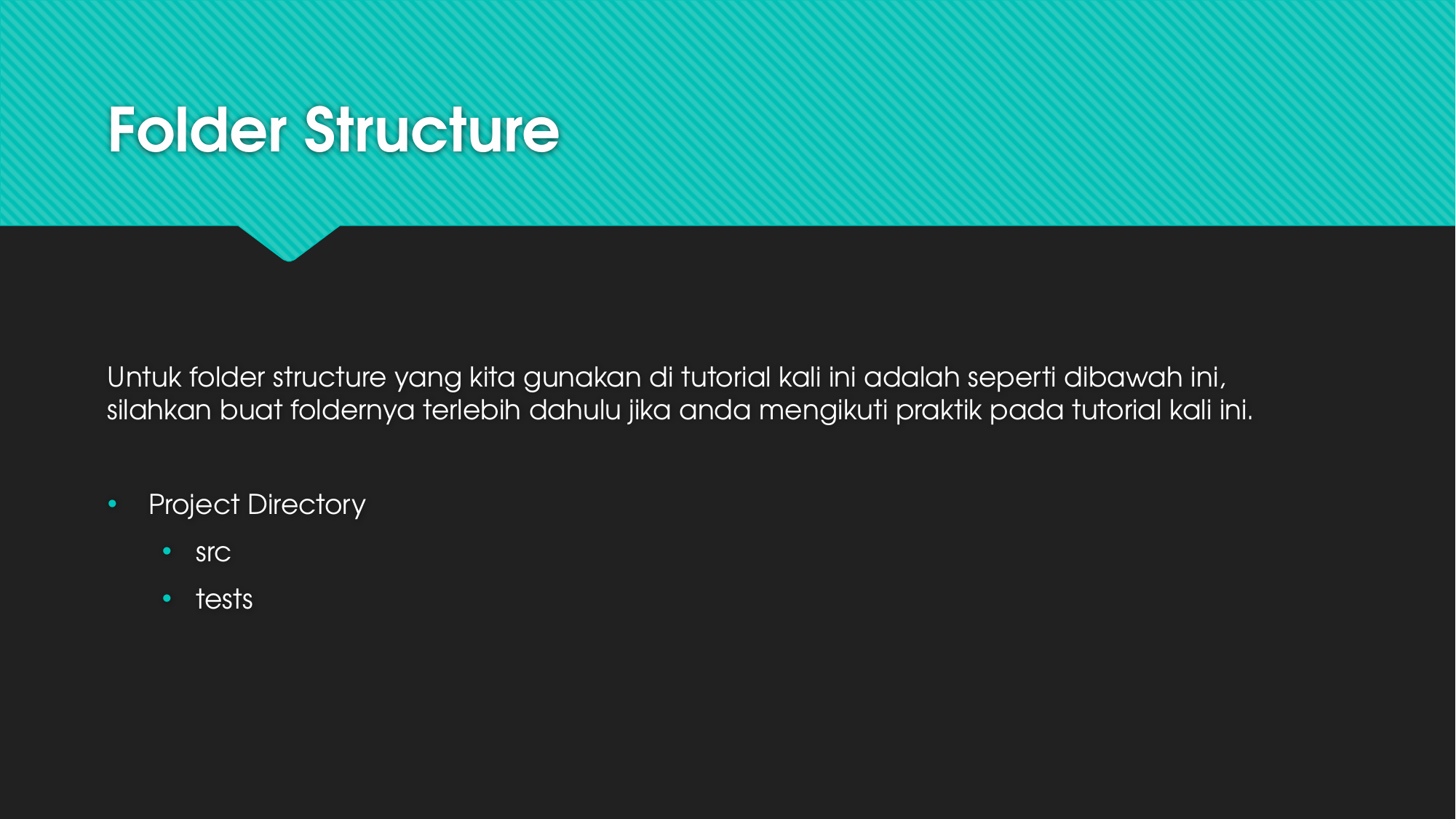

# Folder Structure
Untuk folder structure yang kita gunakan di tutorial kali ini adalah seperti dibawah ini, silahkan buat foldernya terlebih dahulu jika anda mengikuti praktik pada tutorial kali ini.

Project Directory
src
tests